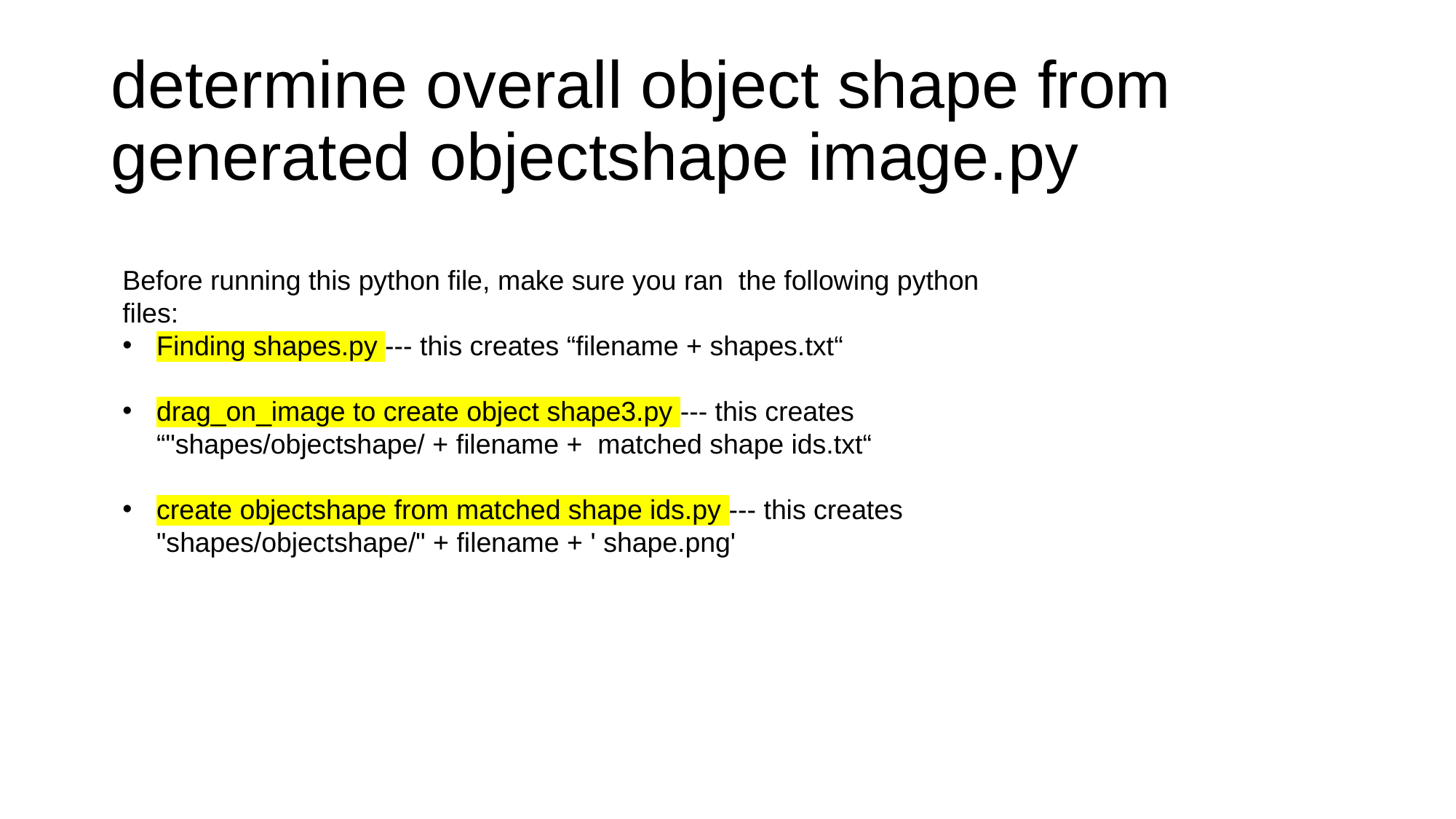

# determine overall object shape from generated objectshape image.py
Before running this python file, make sure you ran  the following python files:
Finding shapes.py --- this creates “filename + shapes.txt“

drag_on_image to create object shape3.py --- this creates “"shapes/objectshape/ + filename +  matched shape ids.txt“

create objectshape from matched shape ids.py --- this creates "shapes/objectshape/" + filename + ' shape.png'